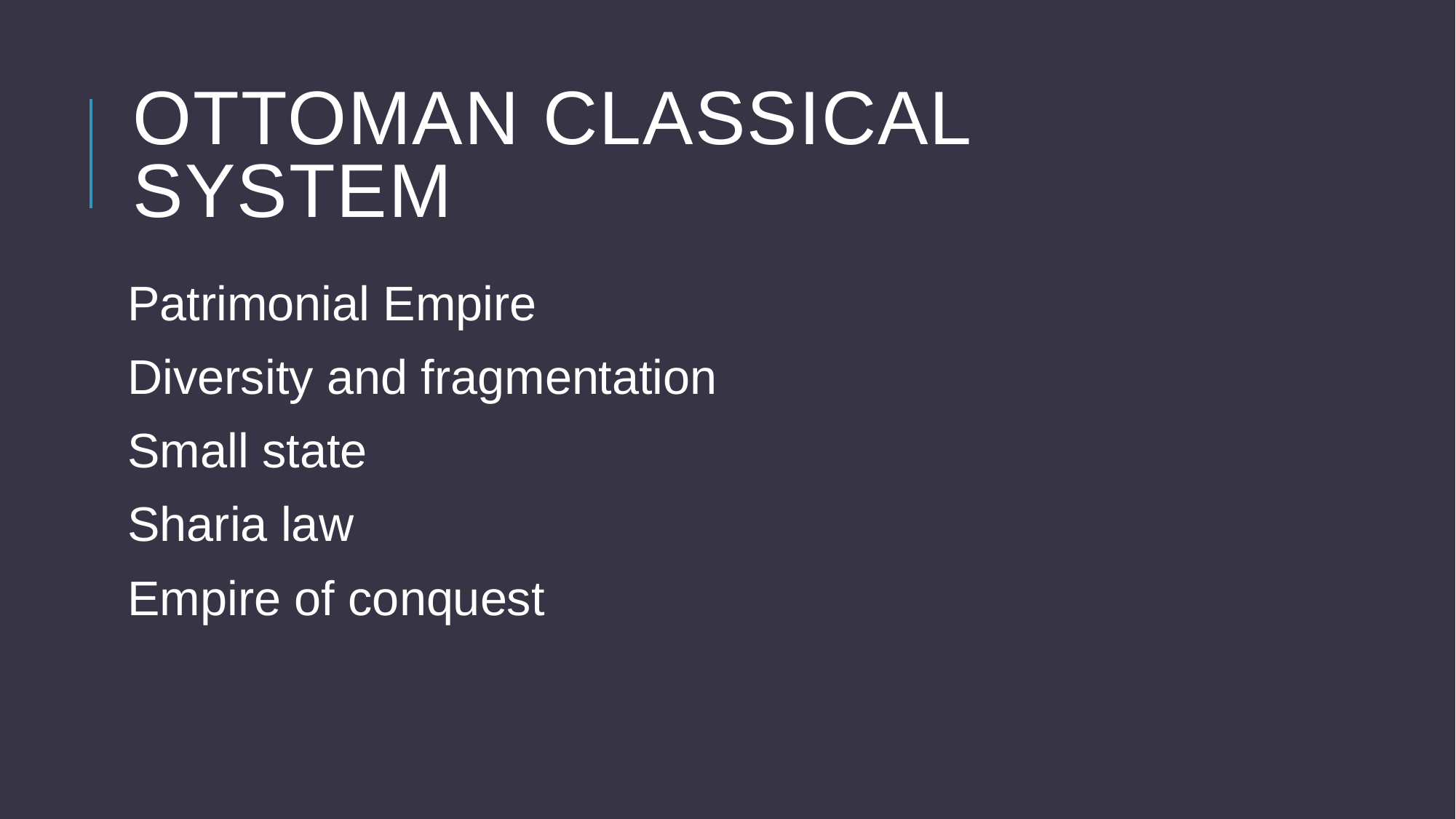

# Ottoman Classıcal System
Patrimonial Empire
Diversity and fragmentation
Small state
Sharia law
Empire of conquest